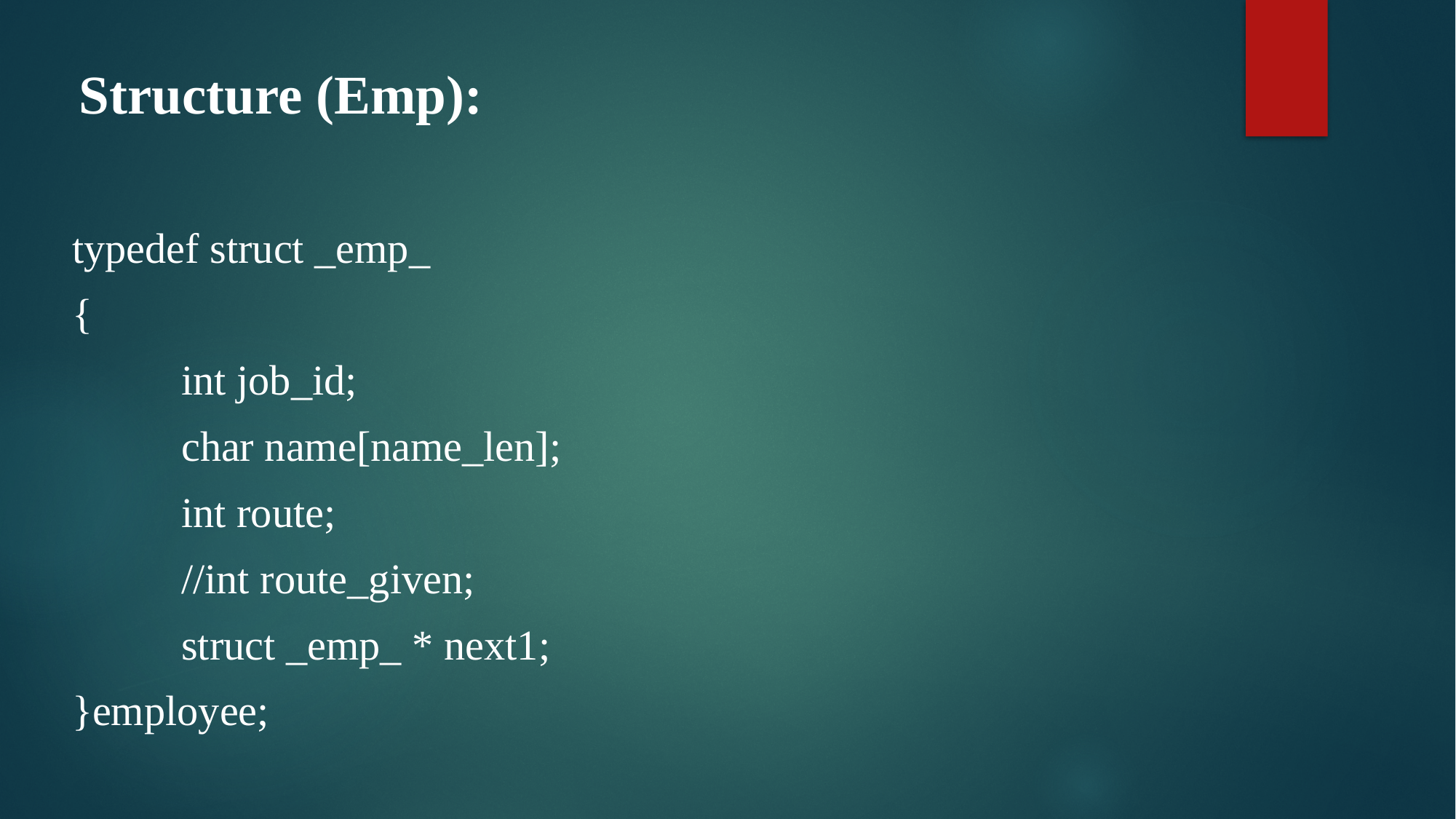

Structure (Emp):

typedef struct _emp_
{
	int job_id;
	char name[name_len];
	int route;
	//int route_given;
	struct _emp_ * next1;
}employee;